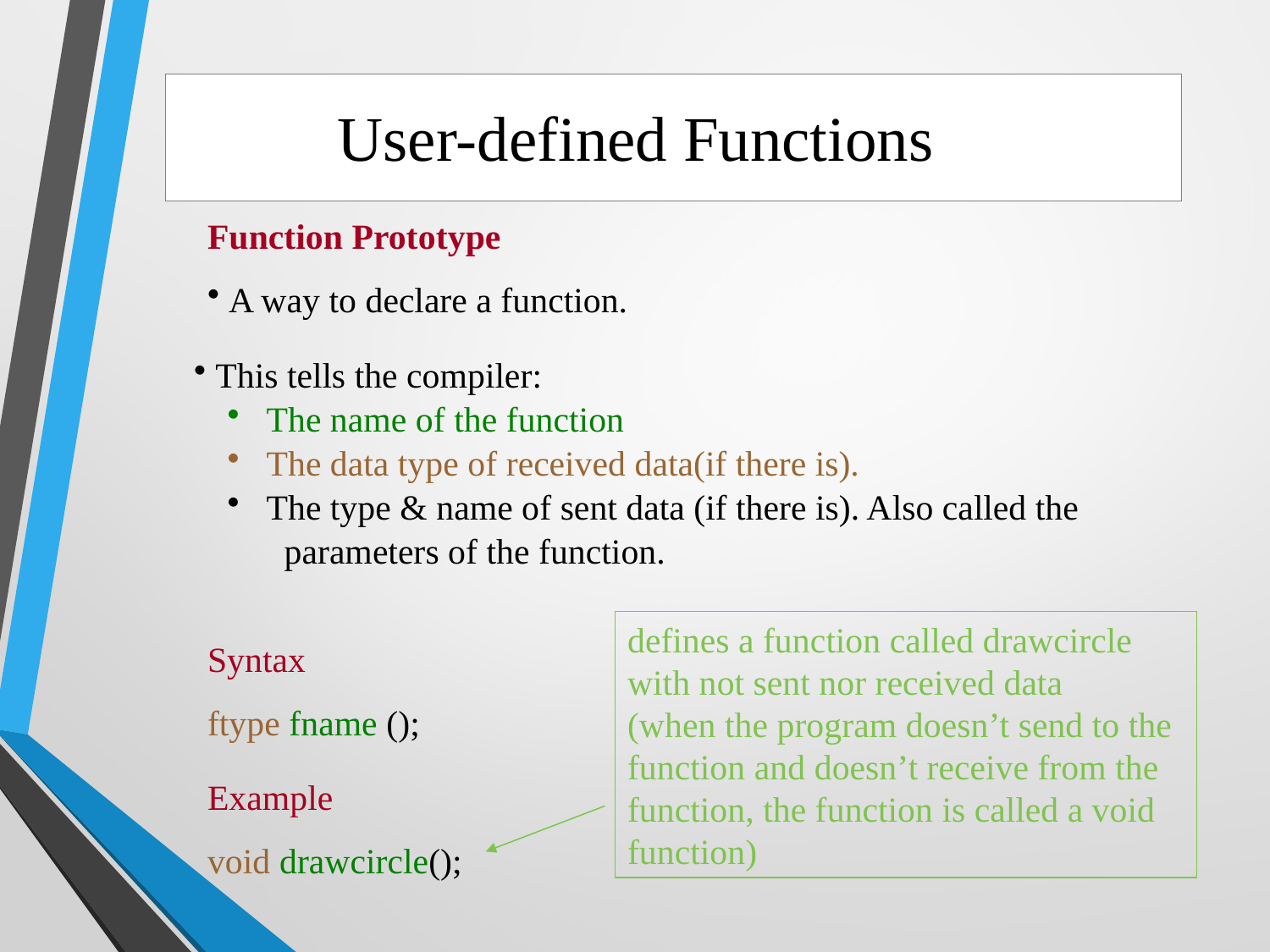

User-defined Functions
Function Prototype
 A way to declare a function.
 This tells the compiler:
 The name of the function
 The data type of received data(if there is).
 The type & name of sent data (if there is). Also called the
   parameters of the function.
defines a function called drawcircle
with not sent nor received data
(when the program doesn’t send to the
function and doesn’t receive from the
function, the function is called a void
function)

Syntax
ftype fname ();
Example
void drawcircle();